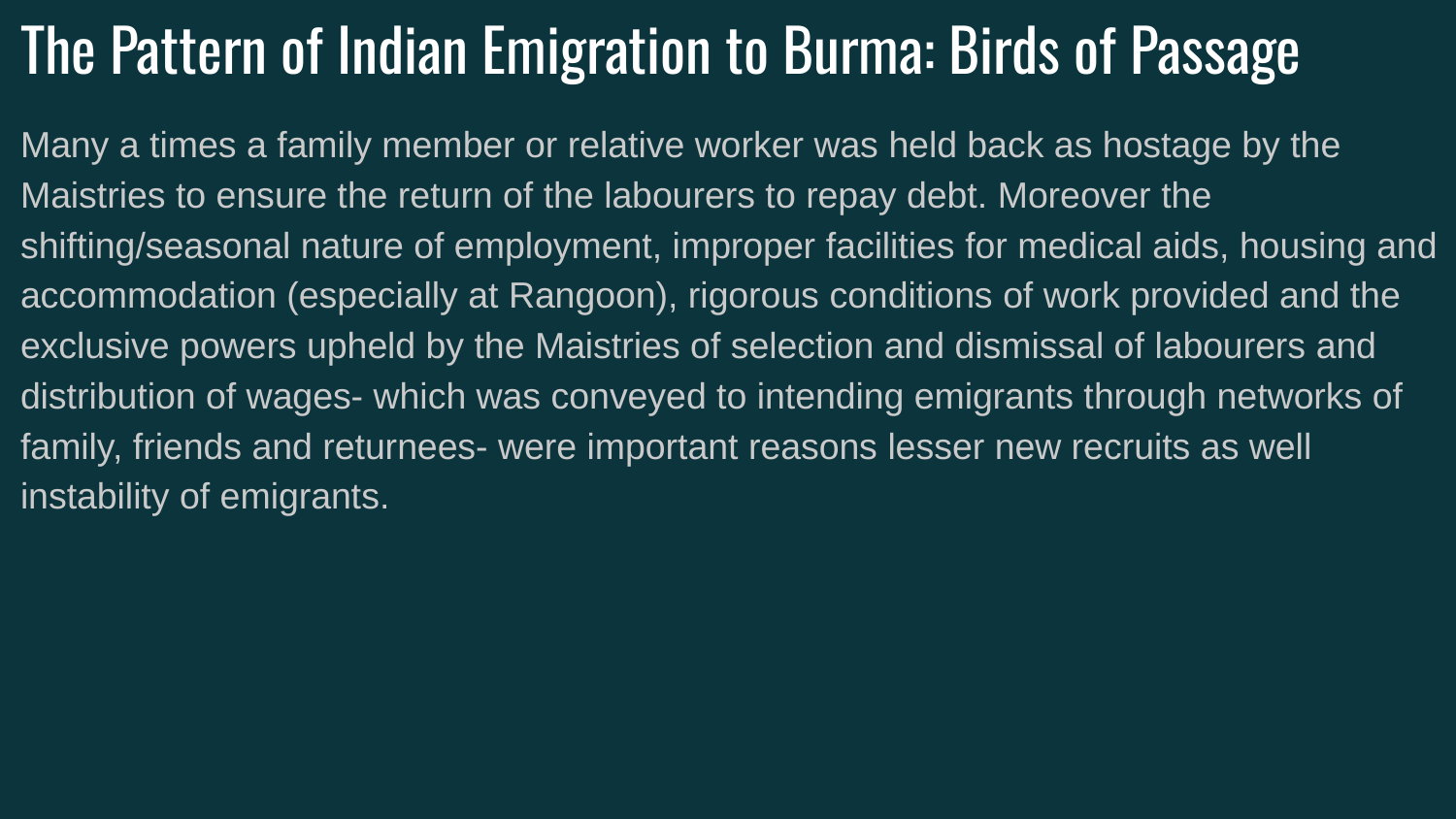

# The Pattern of Indian Emigration to Burma: Birds of Passage
Many a times a family member or relative worker was held back as hostage by the Maistries to ensure the return of the labourers to repay debt. Moreover the shifting/seasonal nature of employment, improper facilities for medical aids, housing and accommodation (especially at Rangoon), rigorous conditions of work provided and the exclusive powers upheld by the Maistries of selection and dismissal of labourers and distribution of wages- which was conveyed to intending emigrants through networks of family, friends and returnees- were important reasons lesser new recruits as well instability of emigrants.